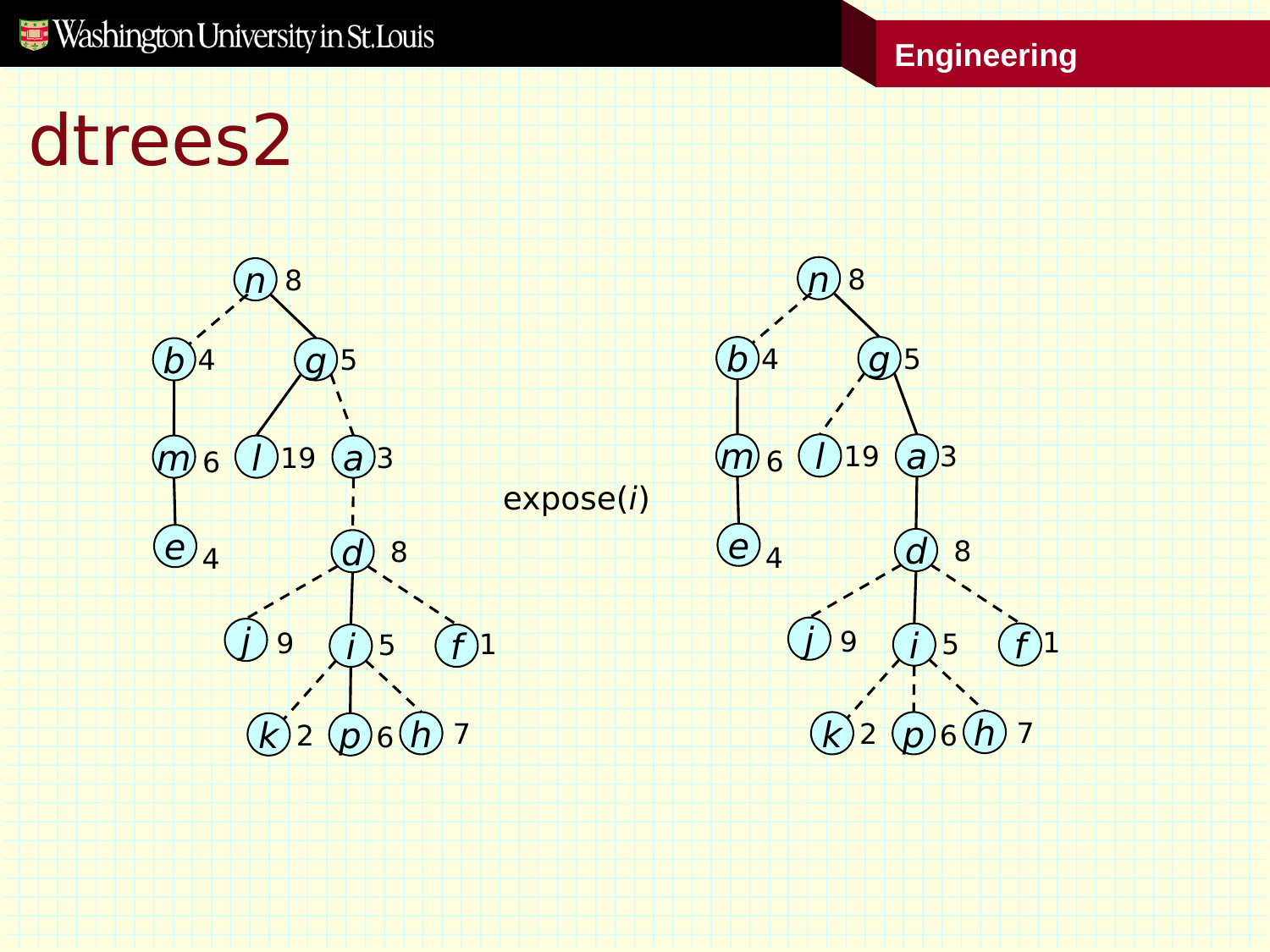

# dtrees2
n
n
8
8
b
g
b
g
4
5
4
5
l
a
m
l
a
m
3
19
3
19
6
6
expose(i)
e
e
d
d
8
8
4
4
j
j
i
f
9
i
f
1
9
1
5
5
h
p
h
k
p
k
7
7
2
2
6
6